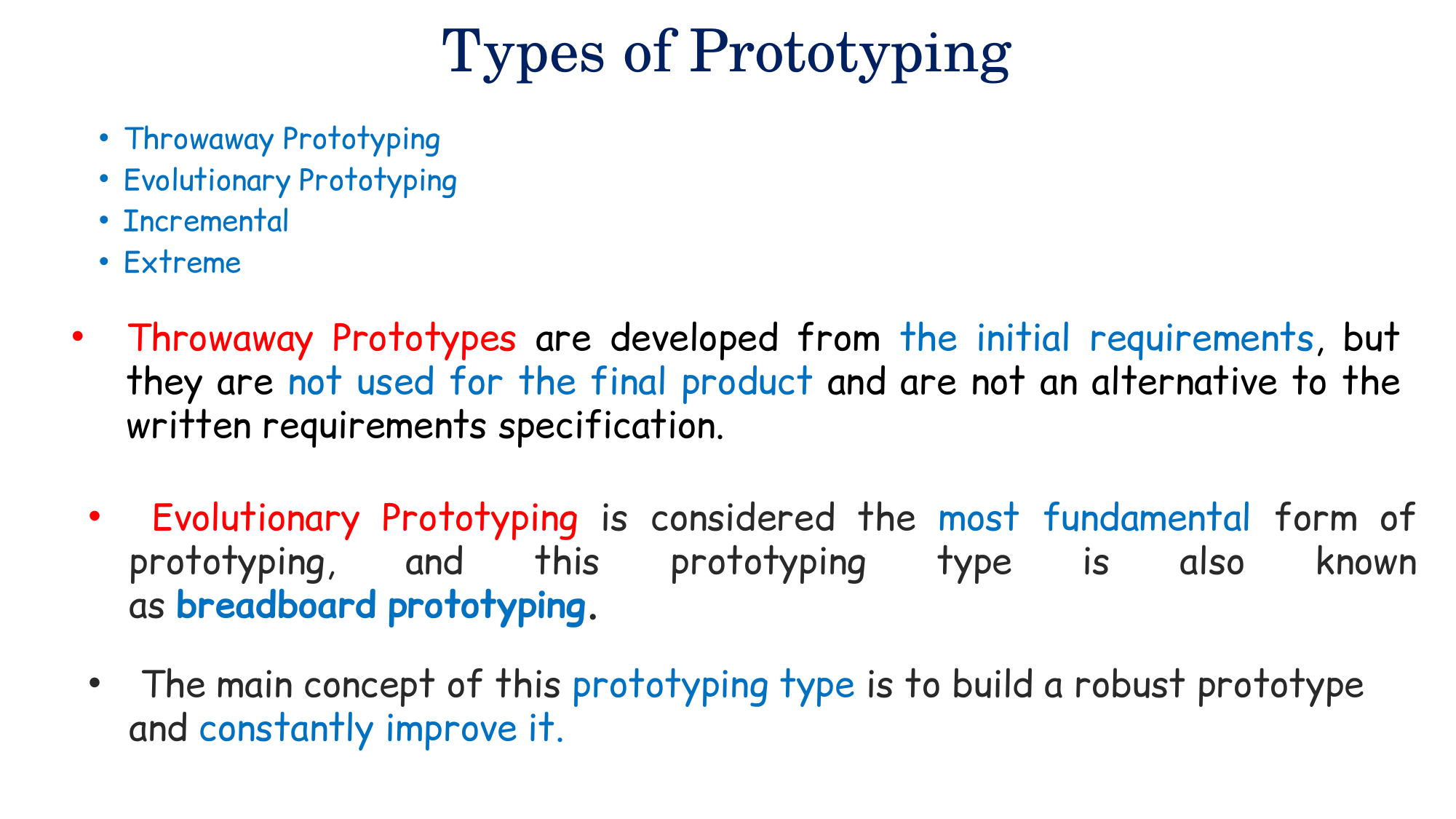

# Types of Prototyping
Throwaway Prototyping
Evolutionary Prototyping
Incremental
Extreme

Throwaway Prototypes are developed from the initial requirements, but they are not used for the final product and are not an alternative to the written requirements specification.
 Evolutionary Prototyping is considered the most fundamental form of prototyping, and this prototyping type is also known as breadboard prototyping.
 The main concept of this prototyping type is to build a robust prototype and constantly improve it.